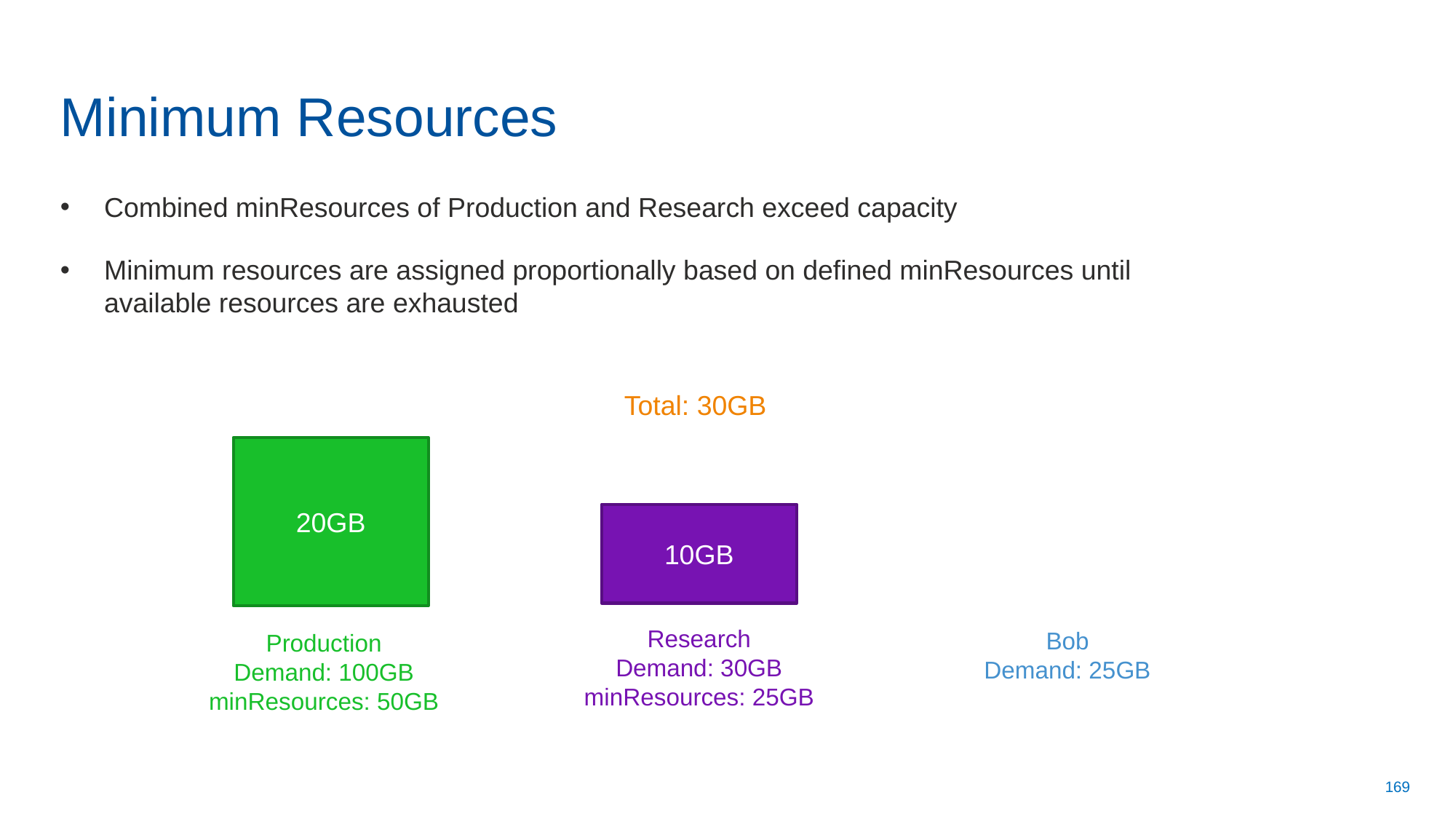

# Minimum Resources
Combined minResources of Production and Research exceed capacity
Minimum resources are assigned proportionally based on defined minResources until available resources are exhausted
Total: 30GB
20GB
10GB
Research
Demand: 30GB
minResources: 25GB
Bob
Demand: 25GB
Production
Demand: 100GB
minResources: 50GB